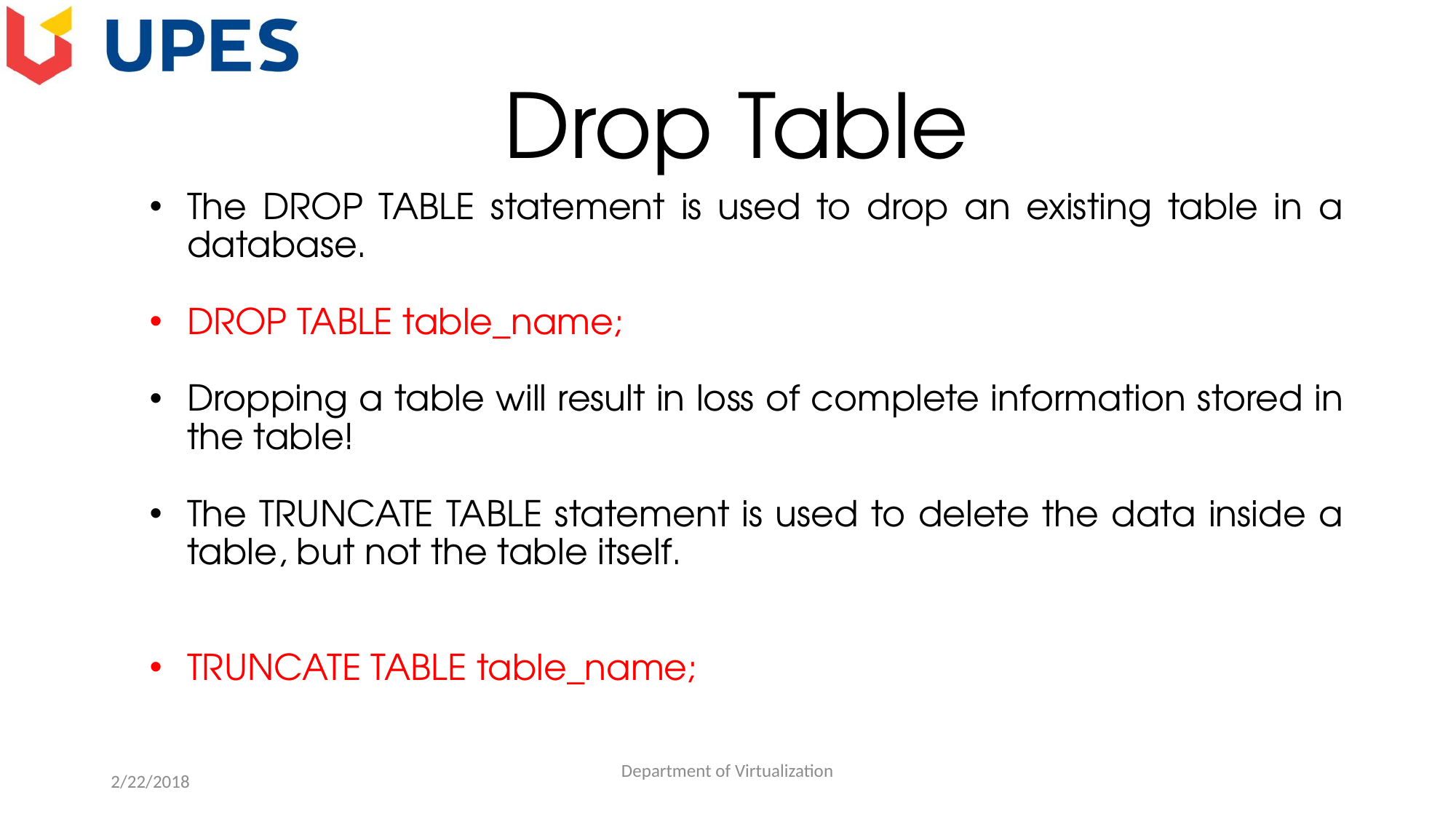

# Drop Table
The DROP TABLE statement is used to drop an existing table in a database.

DROP TABLE table_name;

Dropping a table will result in loss of complete information stored in the table!

The TRUNCATE TABLE statement is used to delete the data inside a table, but not the table itself.

TRUNCATE TABLE table_name;

2/22/2018
Department of Virtualization

7